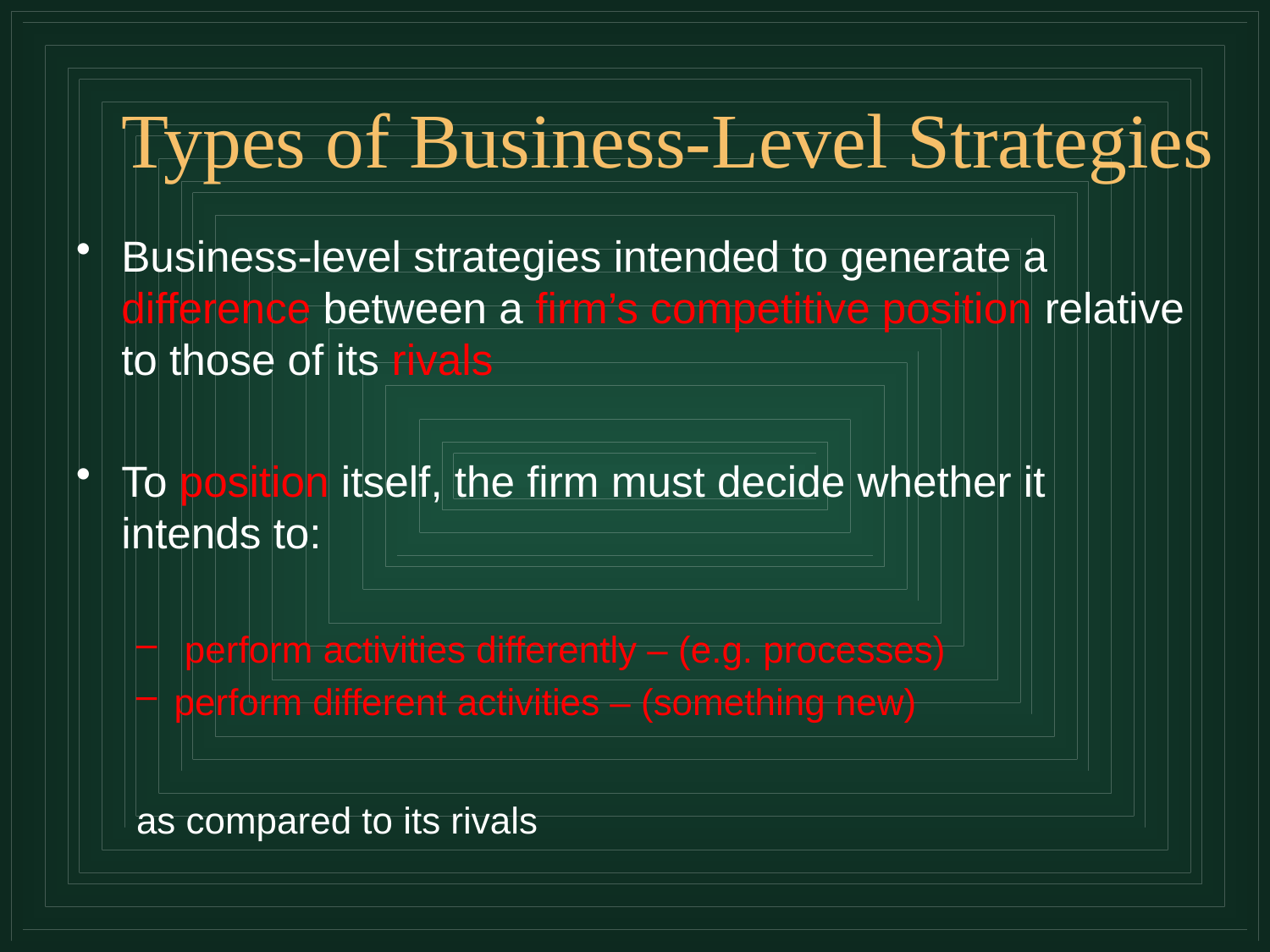

# Types of Business-Level Strategies
Business-level strategies intended to generate a difference between a firm’s competitive position relative to those of its rivals

To position itself, the firm must decide whether it intends to:

 perform activities differently – (e.g. processes)
perform different activities – (something new)

as compared to its rivals